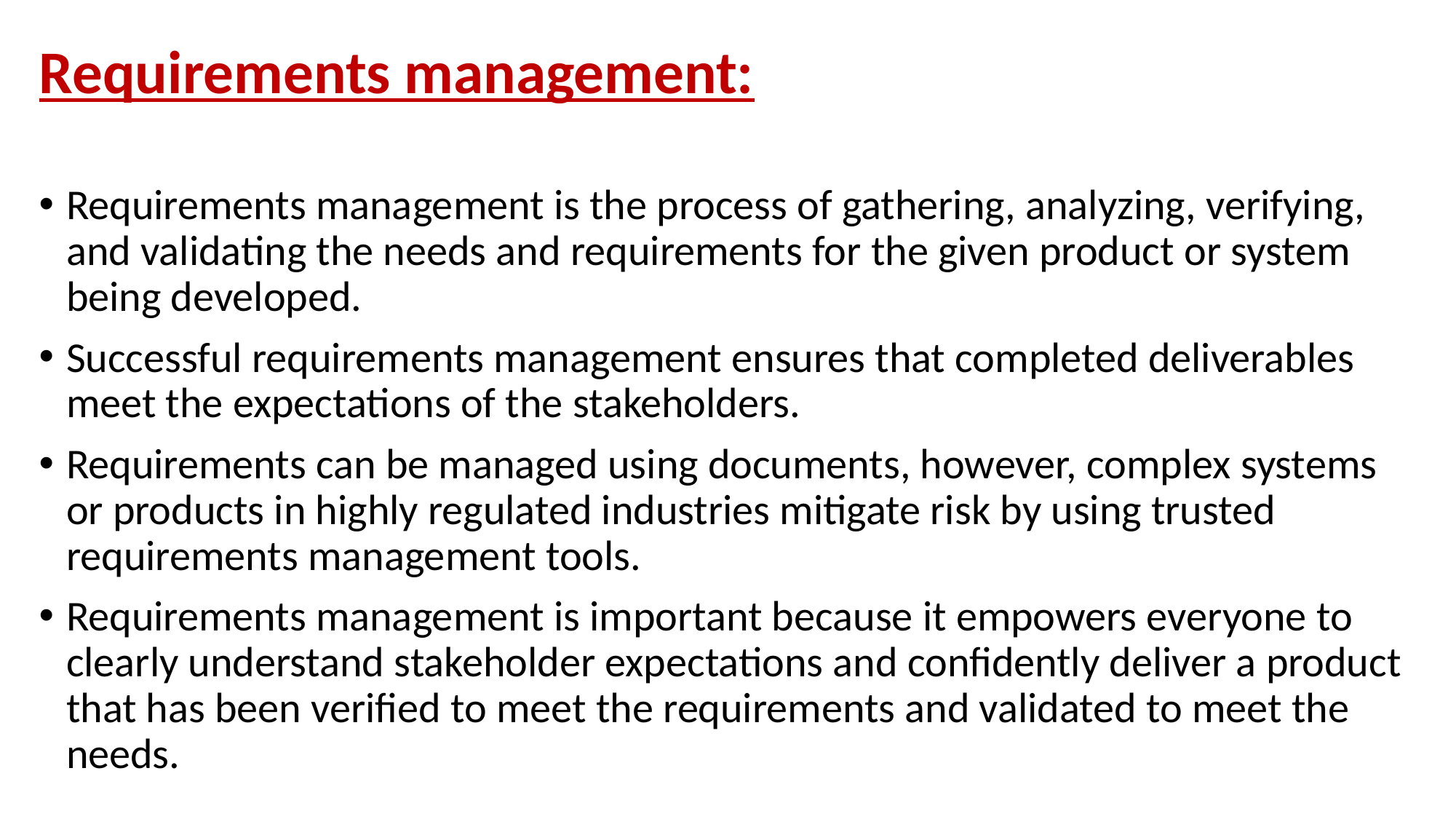

Requirements management:

Requirements management is the process of gathering, analyzing, verifying, and validating the needs and requirements for the given product or system being developed.
Successful requirements management ensures that completed deliverables meet the expectations of the stakeholders.
Requirements can be managed using documents, however, complex systems or products in highly regulated industries mitigate risk by using trusted requirements management tools.
Requirements management is important because it empowers everyone to clearly understand stakeholder expectations and confidently deliver a product that has been verified to meet the requirements and validated to meet the needs.